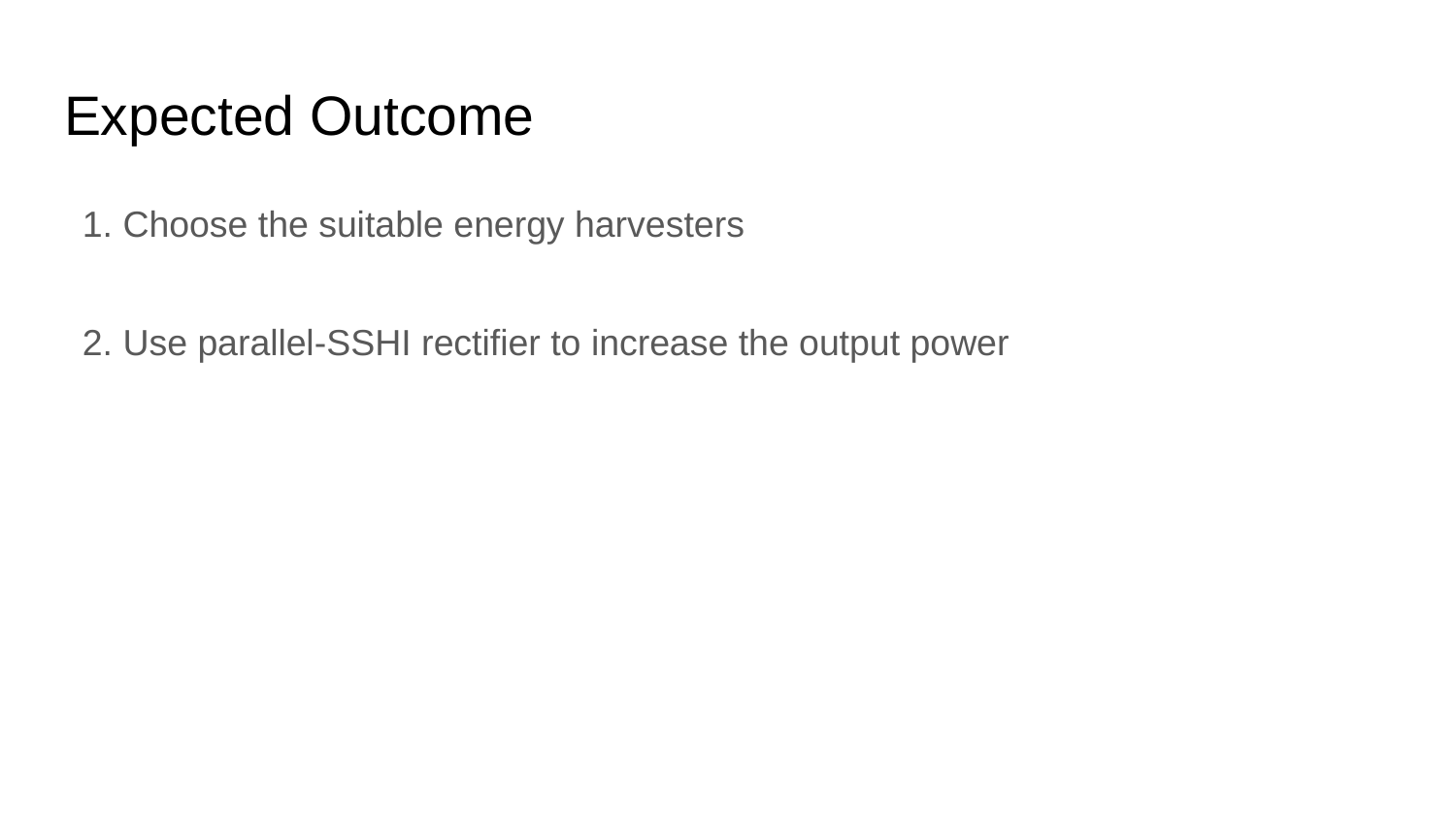

# Expected Outcome
1. Choose the suitable energy harvesters

2. Use parallel-SSHI rectifier to increase the output power